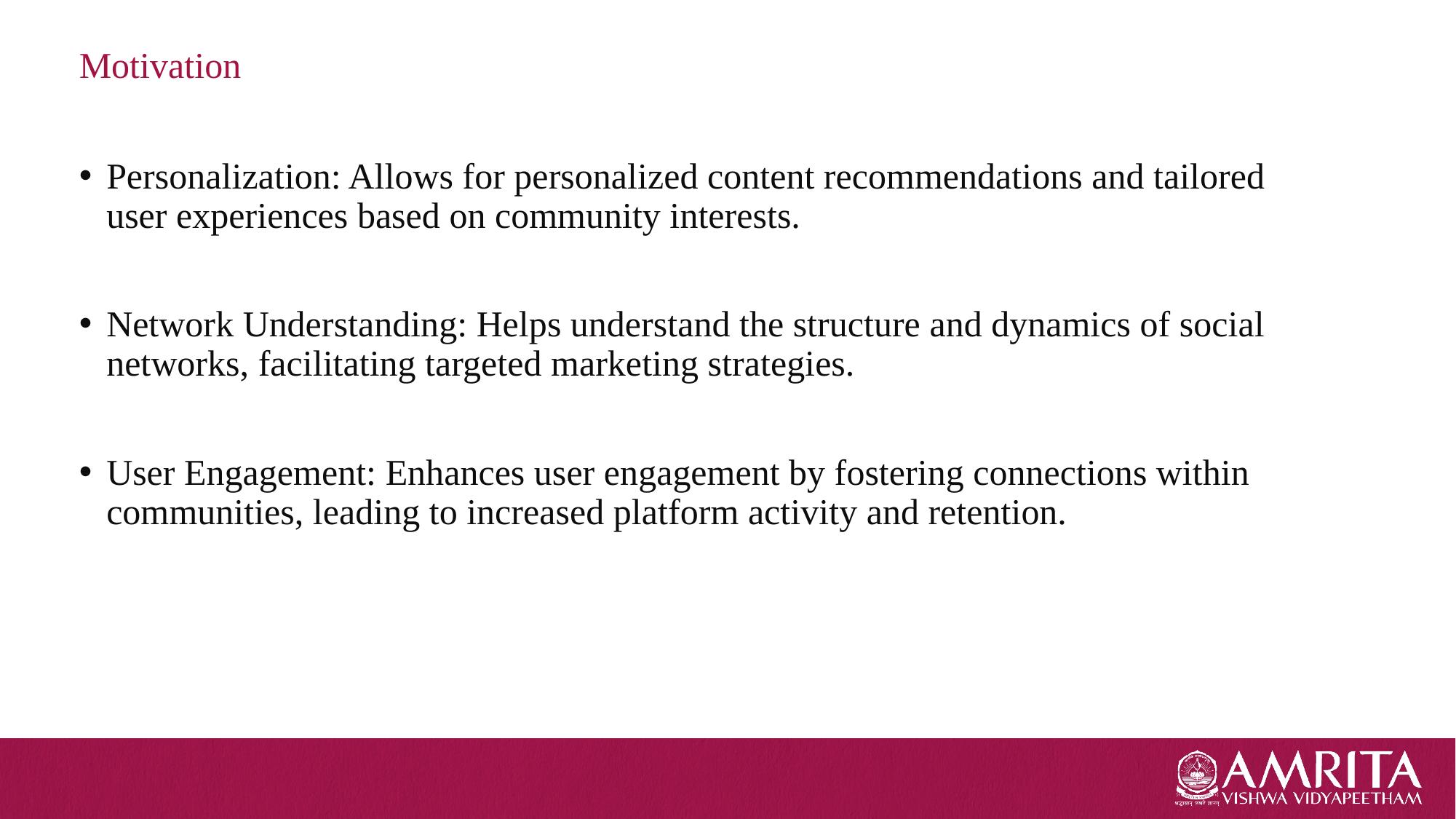

# Motivation
Personalization: Allows for personalized content recommendations and tailored user experiences based on community interests.

Network Understanding: Helps understand the structure and dynamics of social networks, facilitating targeted marketing strategies.

User Engagement: Enhances user engagement by fostering connections within communities, leading to increased platform activity and retention.